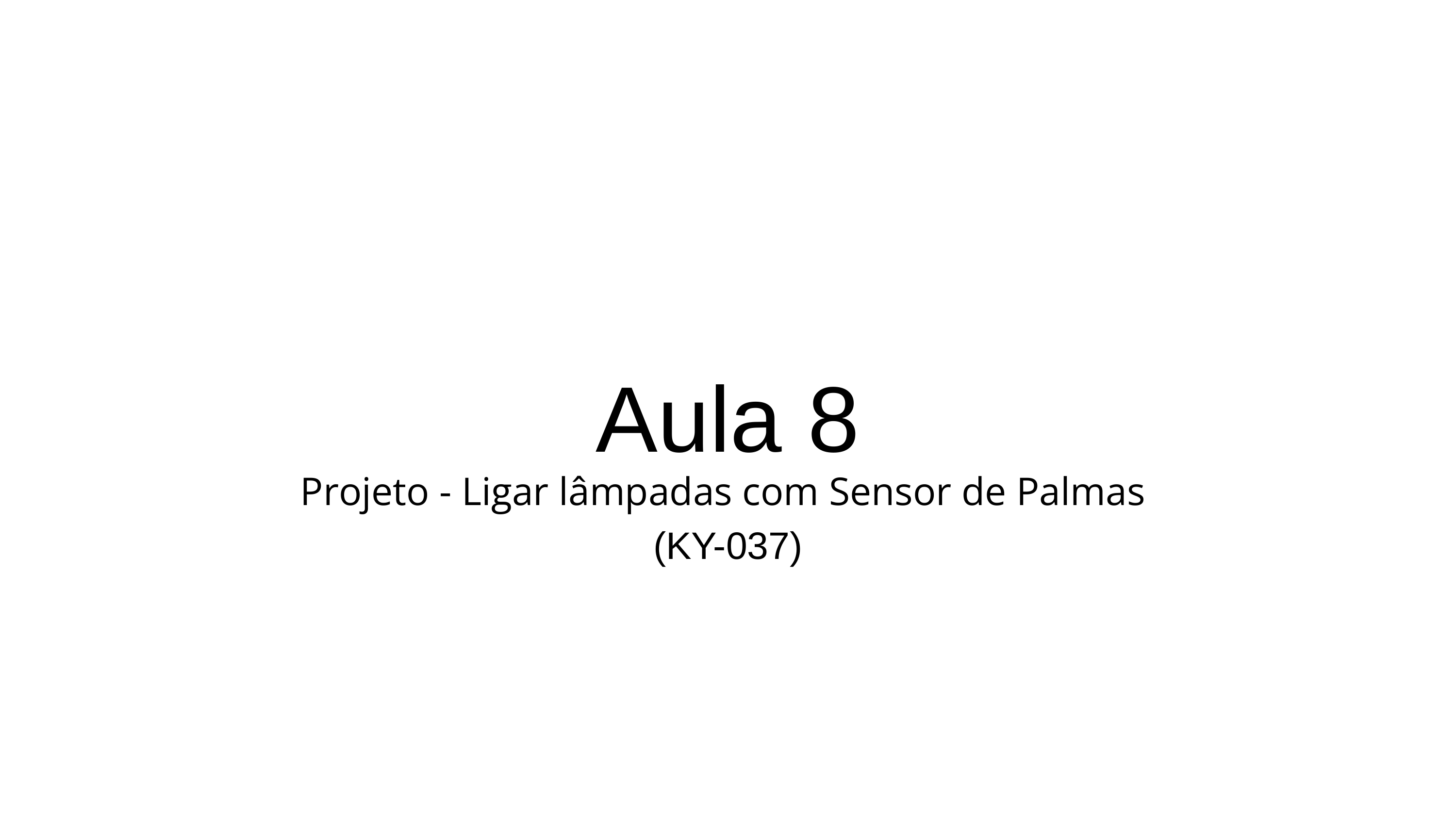

Aula 8
Projeto - Ligar lâmpadas com Sensor de Palmas
(KY-037)